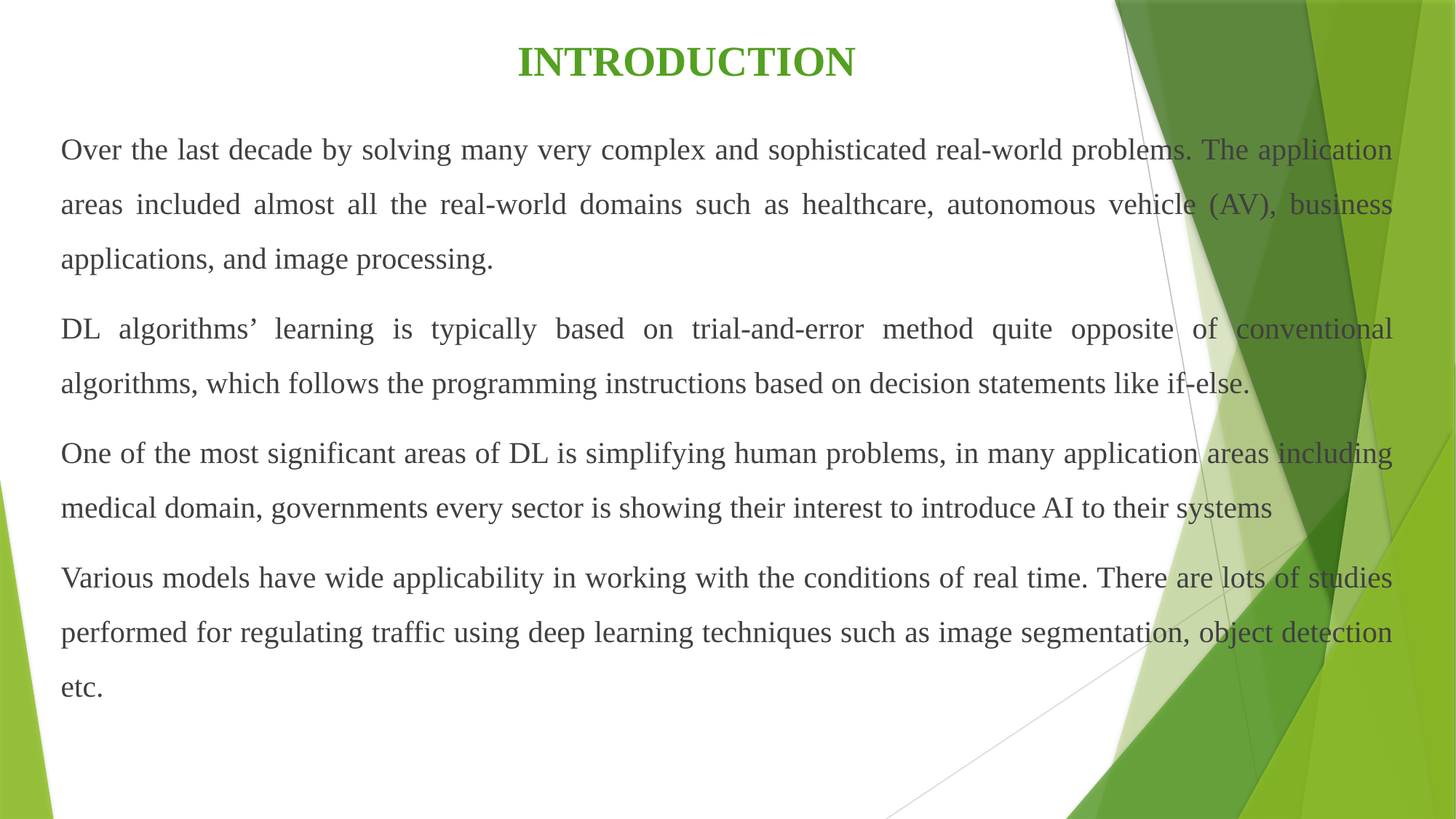

# INTRODUCTION
Over the last decade by solving many very complex and sophisticated real-world problems. The application areas included almost all the real-world domains such as healthcare, autonomous vehicle (AV), business applications, and image processing.
DL algorithms’ learning is typically based on trial-and-error method quite opposite of conventional algorithms, which follows the programming instructions based on decision statements like if-else.
One of the most significant areas of DL is simplifying human problems, in many application areas including medical domain, governments every sector is showing their interest to introduce AI to their systems
Various models have wide applicability in working with the conditions of real time. There are lots of studies performed for regulating traffic using deep learning techniques such as image segmentation, object detection etc.